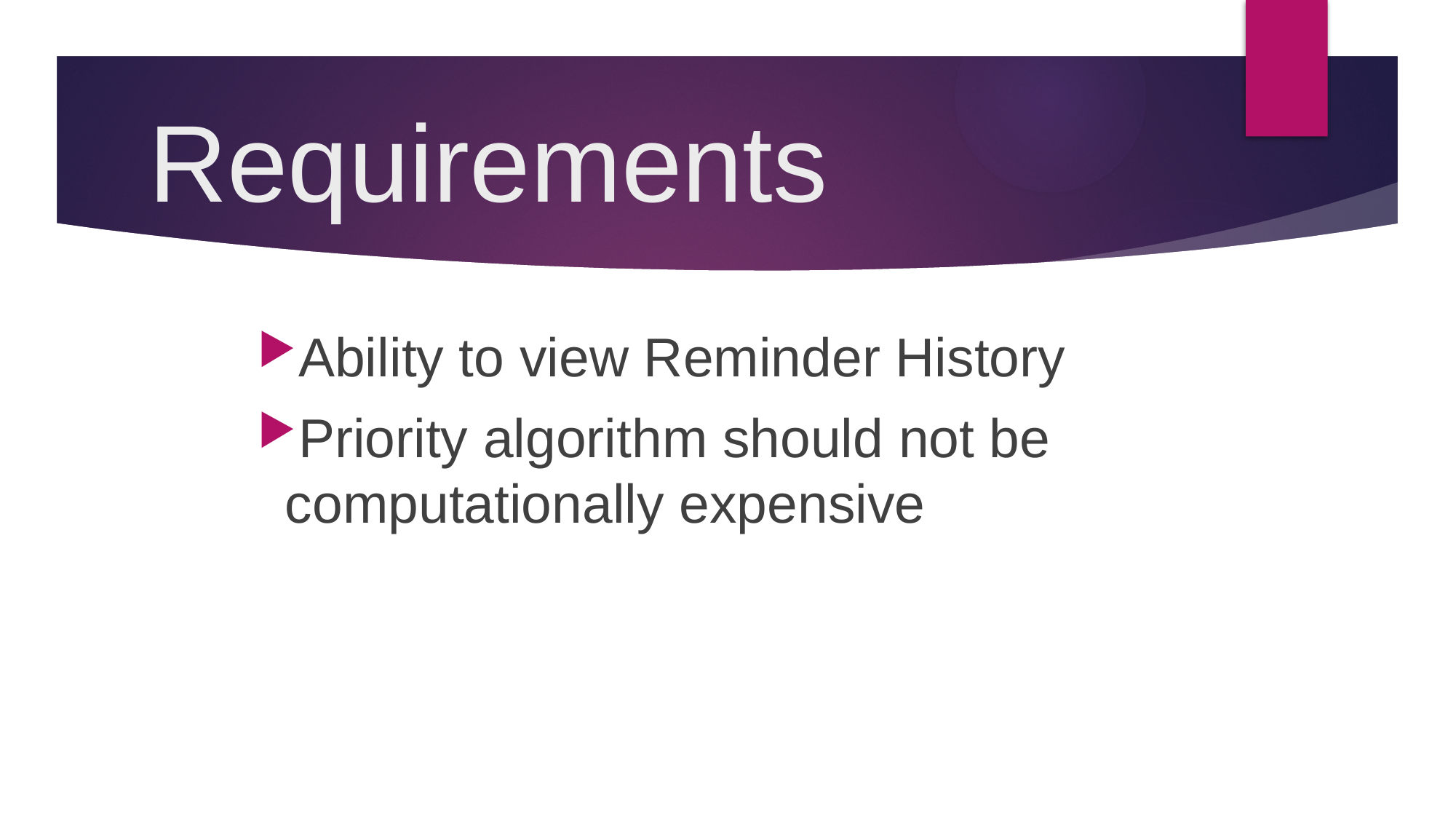

# Requirements
Ability to view Reminder History
Priority algorithm should not be computationally expensive